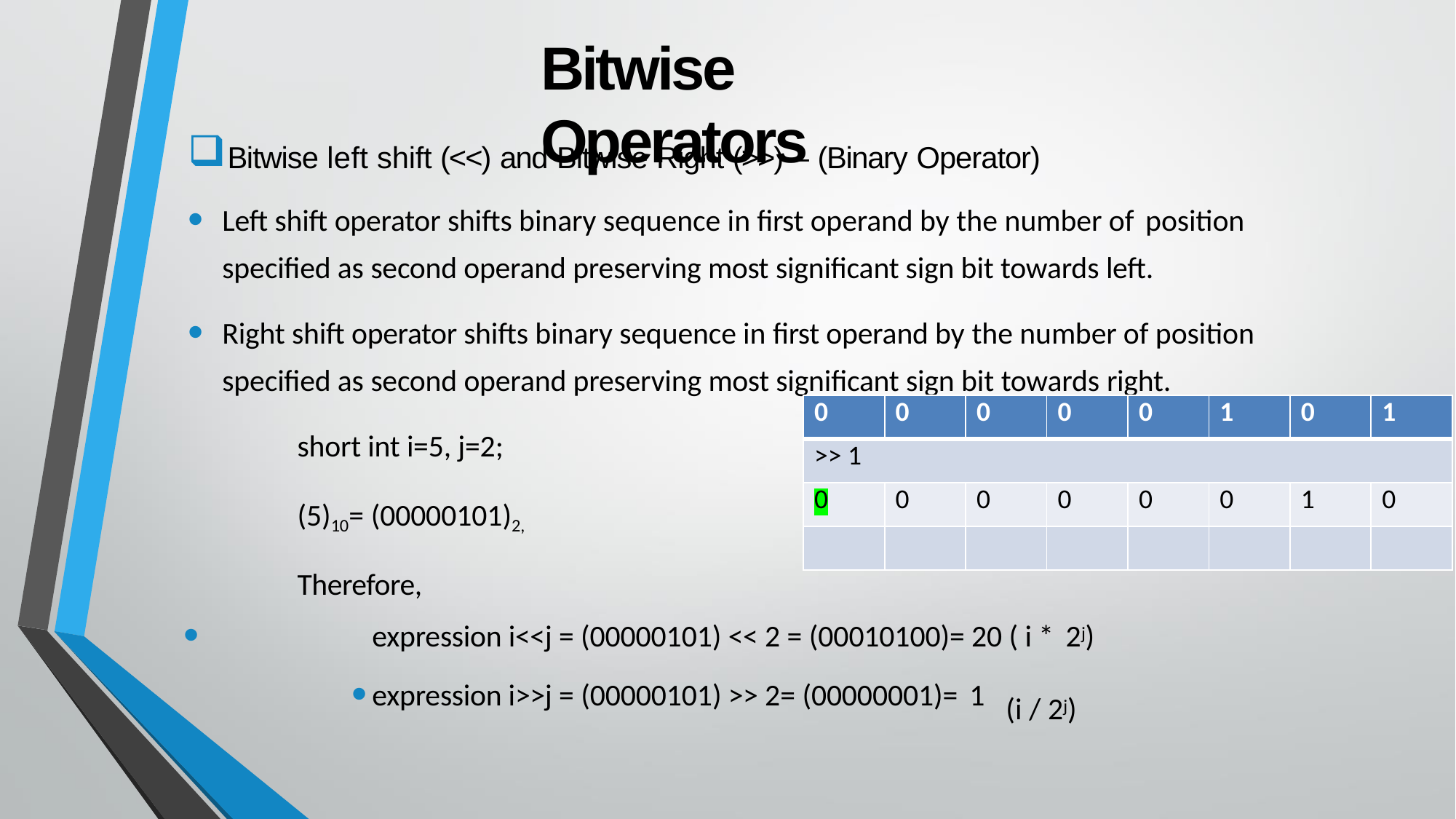

# Bitwise Operators
Bitwise left shift (<<) and Bitwise Right (>>) – (Binary Operator)
Left shift operator shifts binary sequence in first operand by the number of position
specified as second operand preserving most significant sign bit towards left.

Right shift operator shifts binary sequence in first operand by the number of position
specified as second operand preserving most significant sign bit towards right.
short int i=5, j=2;  (5)10= (00000101)2,
Therefore,
expression i<<j = (00000101) << 2 = (00010100)= 20 ( i * 2j)
| 0 | 0 | 0 | 0 | 0 | 1 | 0 | 1 |
| --- | --- | --- | --- | --- | --- | --- | --- |
| >> 1 |  |  |  |  |  |  |  |
| 0 | 0 | 0 | 0 | 0 | 0 | 1 | 0 |
|  |  |  |  |  |  |  |  |
expression i>>j = (00000101) >> 2= (00000001)= 1
(i / 2j)